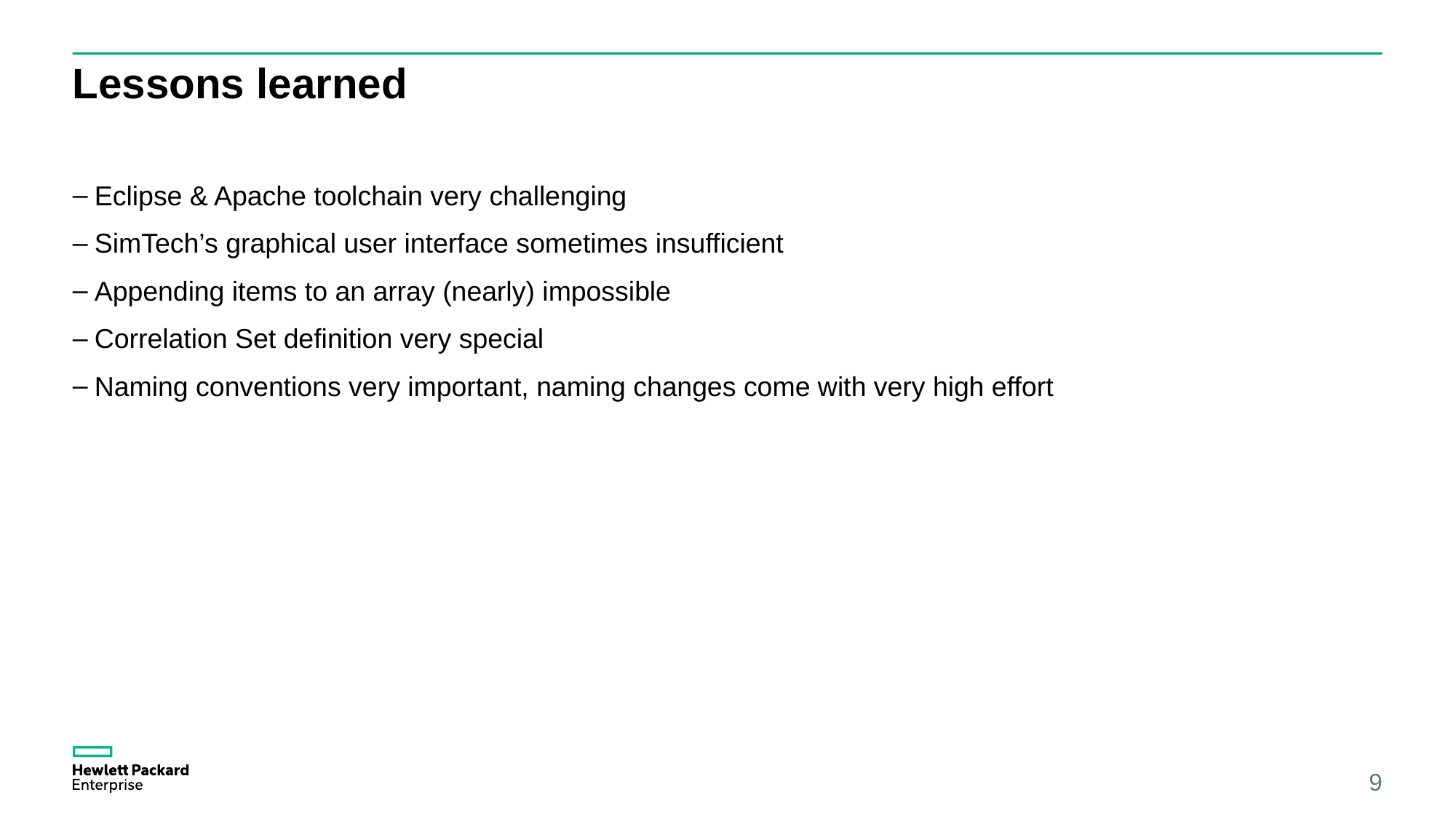

# Lessons learned
Eclipse & Apache toolchain very challenging
SimTech’s graphical user interface sometimes insufficient
Appending items to an array (nearly) impossible
Correlation Set definition very special
Naming conventions very important, naming changes come with very high effort
9